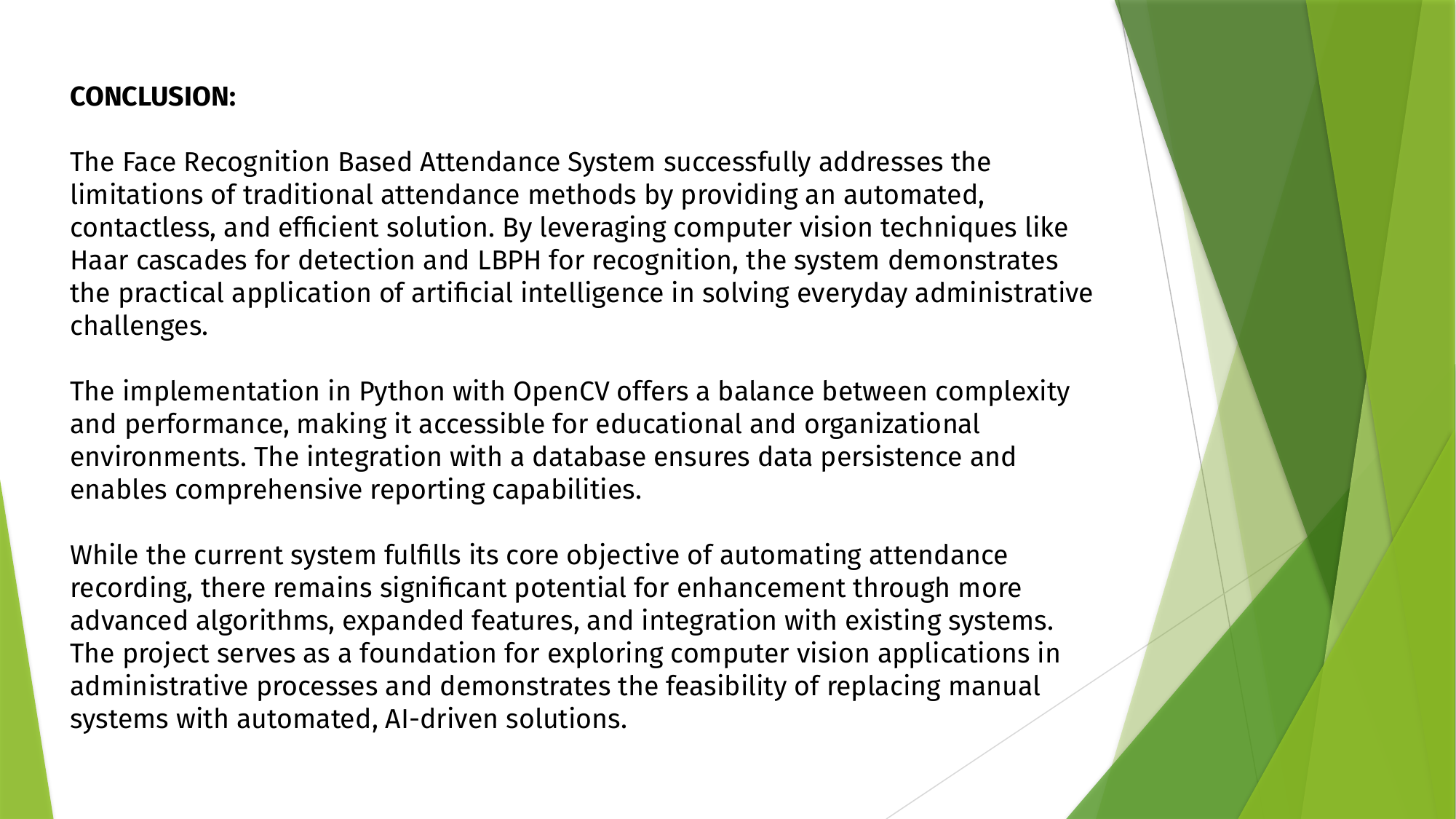

CONCLUSION:

The Face Recognition Based Attendance System successfully addresses the limitations of traditional attendance methods by providing an automated, contactless, and efficient solution. By leveraging computer vision techniques like Haar cascades for detection and LBPH for recognition, the system demonstrates the practical application of artificial intelligence in solving everyday administrative challenges.

The implementation in Python with OpenCV offers a balance between complexity and performance, making it accessible for educational and organizational environments. The integration with a database ensures data persistence and enables comprehensive reporting capabilities.

While the current system fulfills its core objective of automating attendance recording, there remains significant potential for enhancement through more advanced algorithms, expanded features, and integration with existing systems. The project serves as a foundation for exploring computer vision applications in administrative processes and demonstrates the feasibility of replacing manual systems with automated, AI-driven solutions.